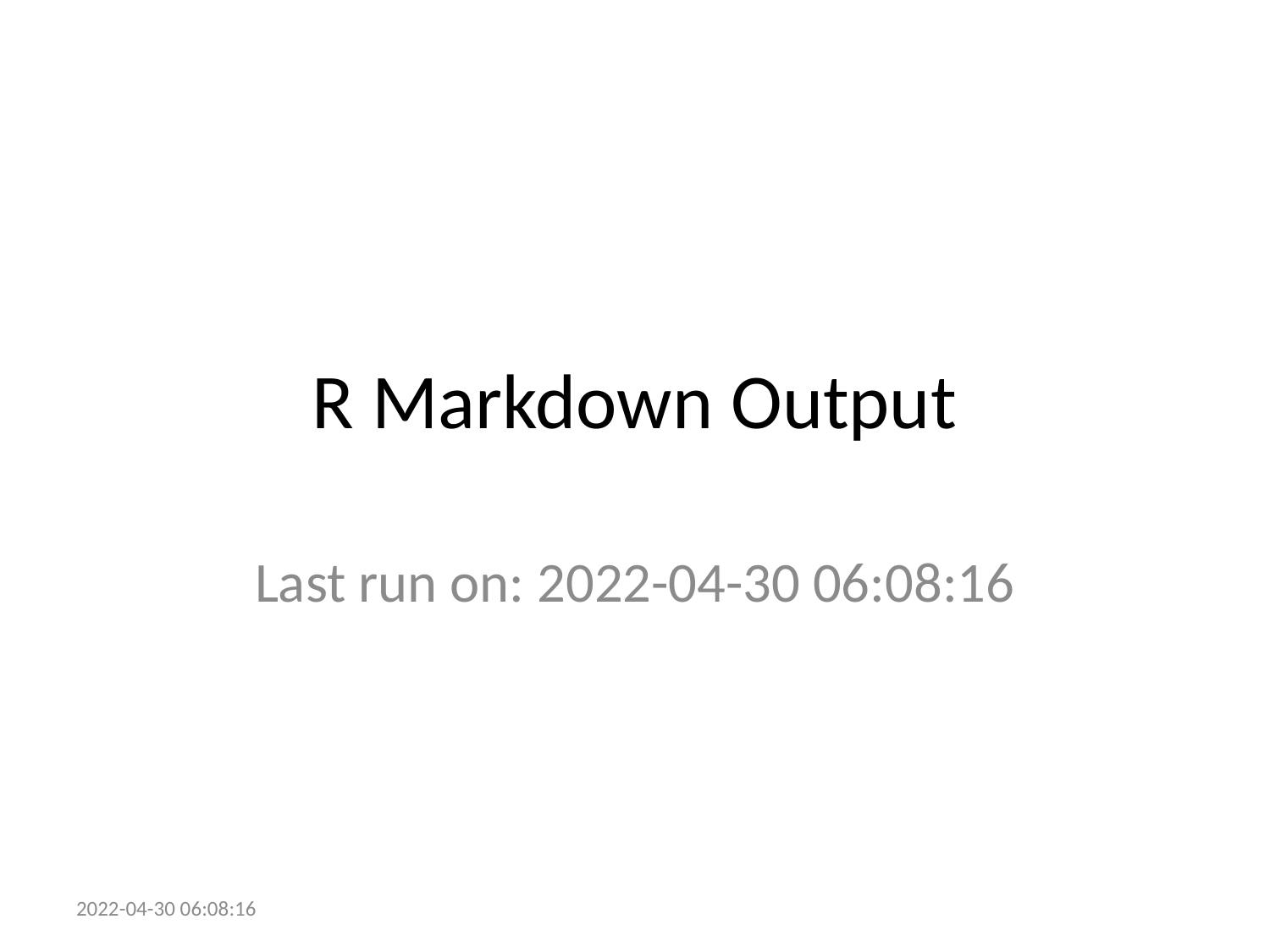

# R Markdown Output
Last run on: 2022-04-30 06:08:16
2022-04-30 06:08:16